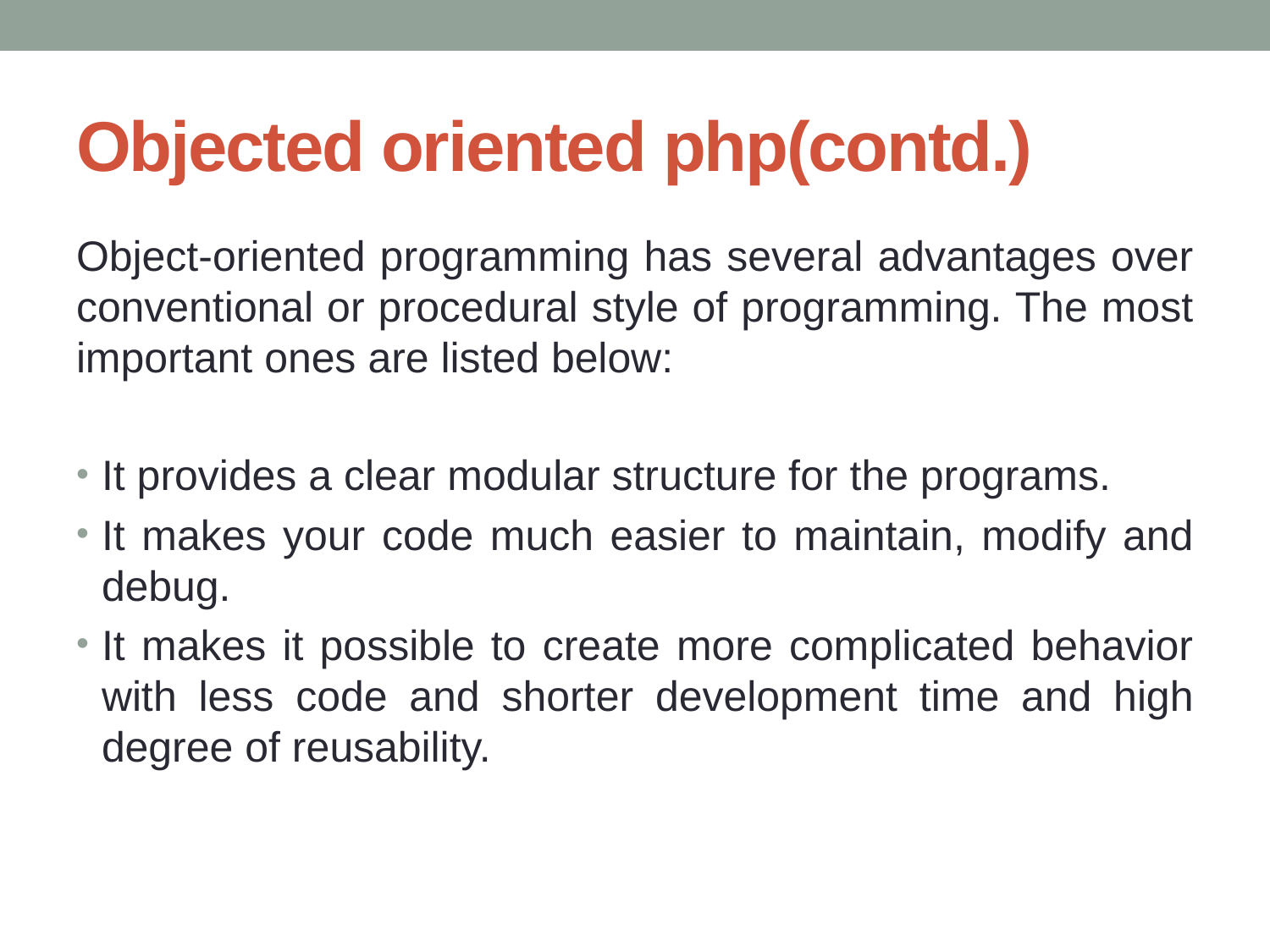

# Objected oriented php(contd.)
Object-oriented programming has several advantages over conventional or procedural style of programming. The most important ones are listed below:

It provides a clear modular structure for the programs.
It makes your code much easier to maintain, modify and debug.
It makes it possible to create more complicated behavior with less code and shorter development time and high degree of reusability.